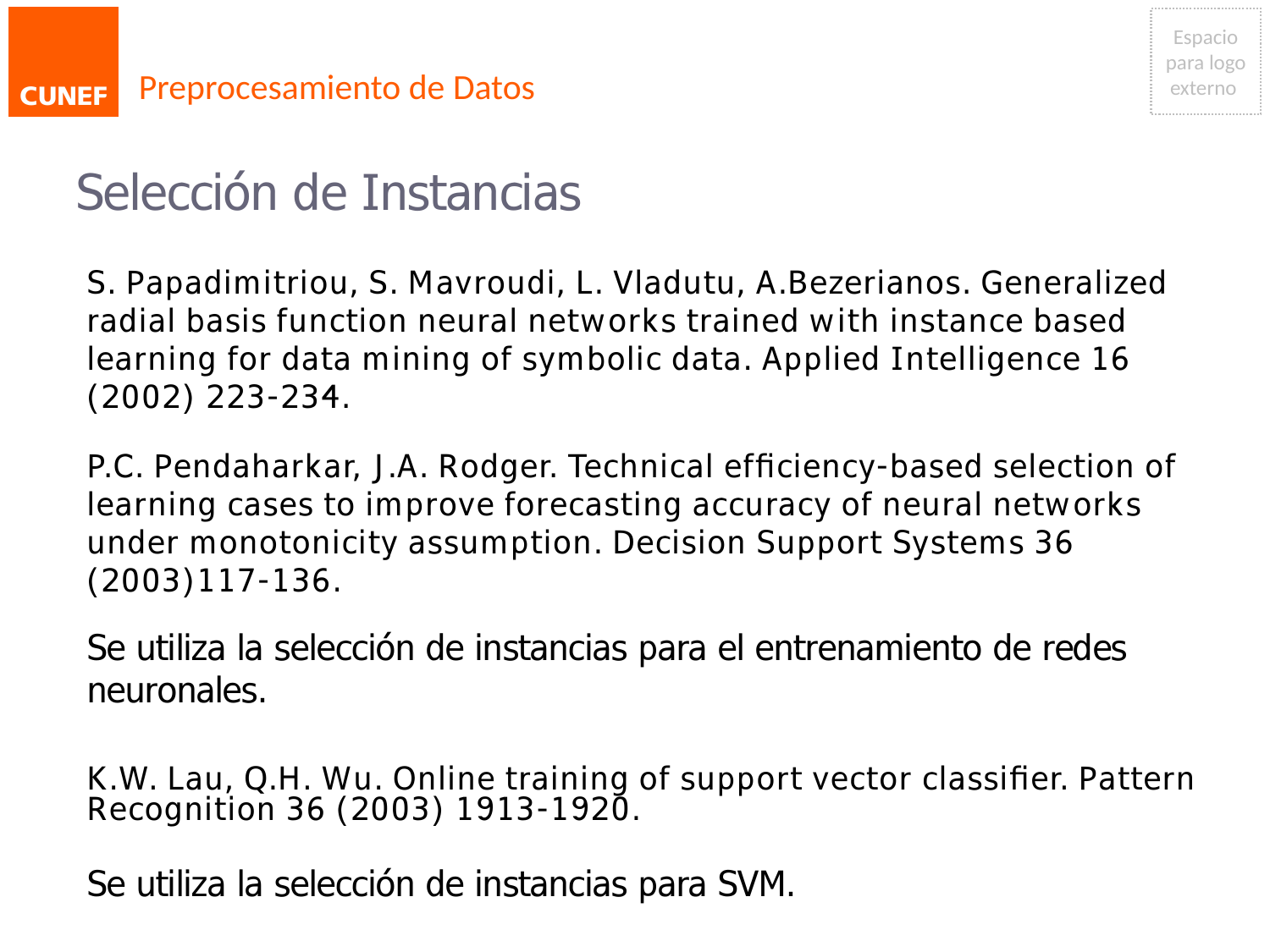

# Preprocesamiento de Datos
Selección de Instancias
S. Papadimitriou, S. Mavroudi, L. Vladutu, A.Bezerianos. Generalized  radial basis function neural networks trained with instance based learning for data mining of symbolic data. Applied Intelligence 16 (2002) 223-234.

P.C. Pendaharkar, J.A. Rodger. Technical efficiency-based selection of learning cases to improve forecasting accuracy of neural networks under monotonicity assumption. Decision Support Systems 36 (2003)117-136.

Se utiliza la selección de instancias para el entrenamiento de redes neuronales.

K.W. Lau, Q.H. Wu. Online training of support vector classifier. Pattern Recognition 36 (2003) 1913-1920.

Se utiliza la selección de instancias para SVM.